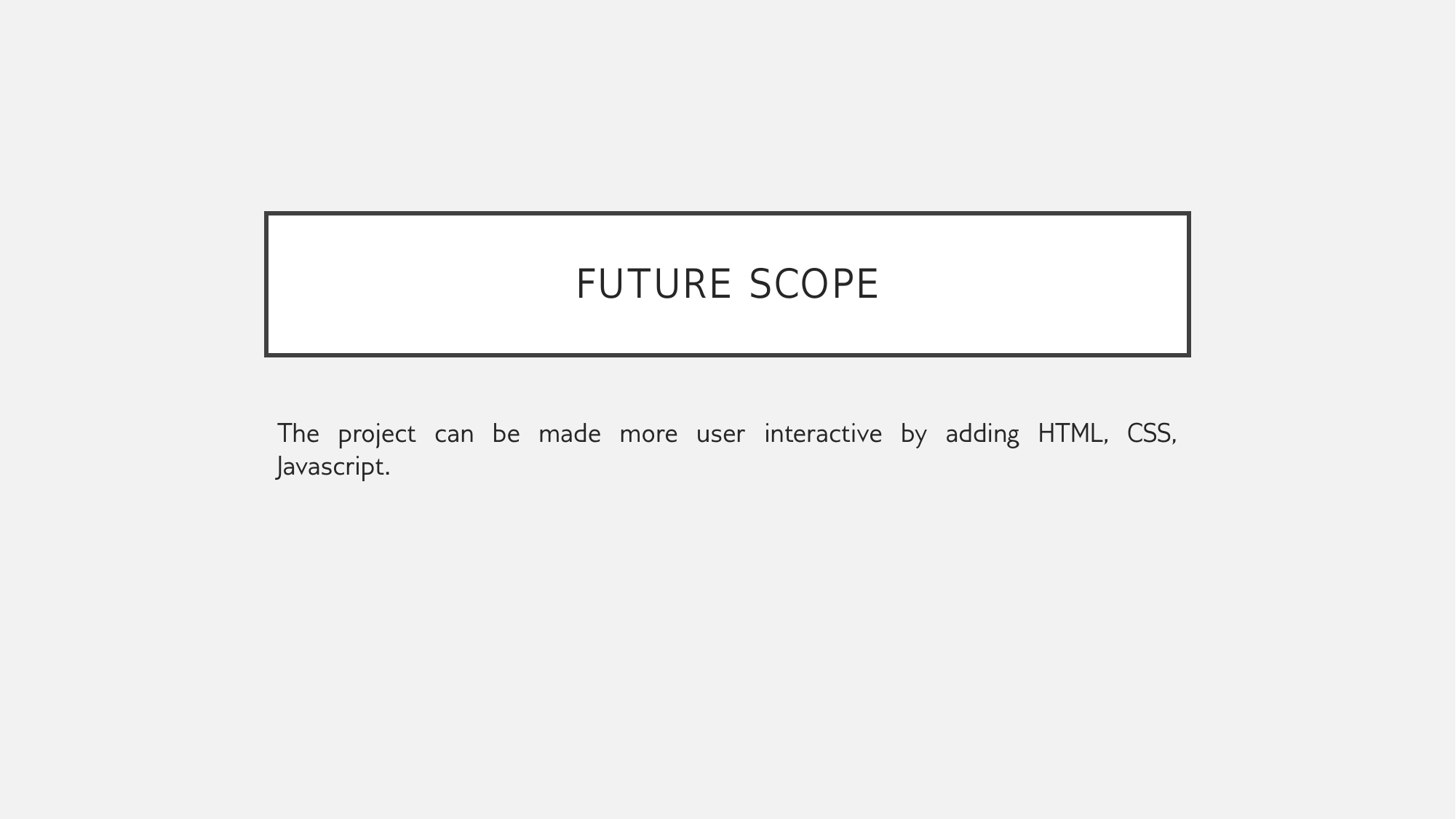

# Future scope
The project can be made more user interactive by adding HTML, CSS, Javascript.